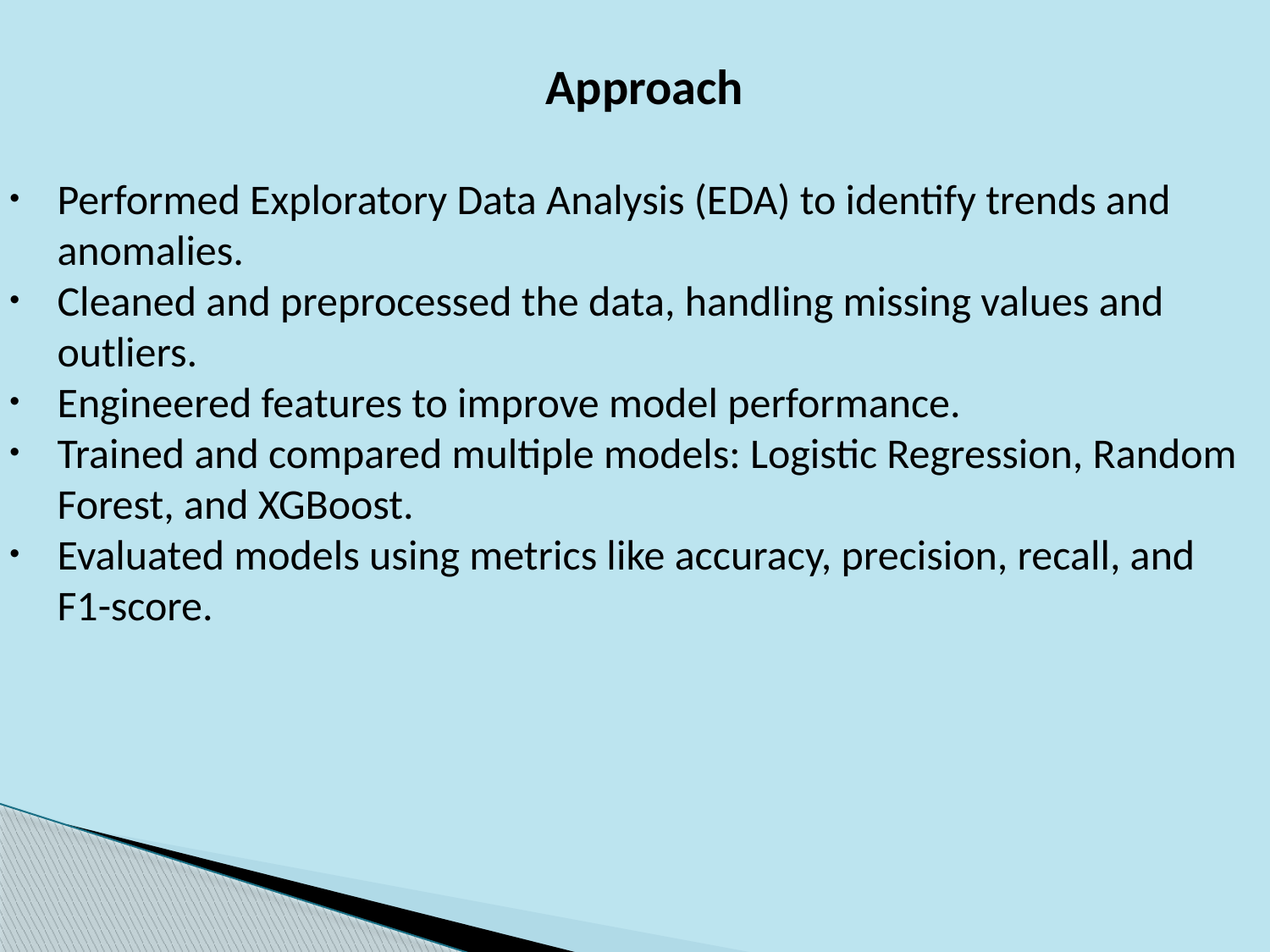

Approach
Performed Exploratory Data Analysis (EDA) to identify trends and anomalies.
Cleaned and preprocessed the data, handling missing values and outliers.
Engineered features to improve model performance.
Trained and compared multiple models: Logistic Regression, Random Forest, and XGBoost.
Evaluated models using metrics like accuracy, precision, recall, and F1-score.